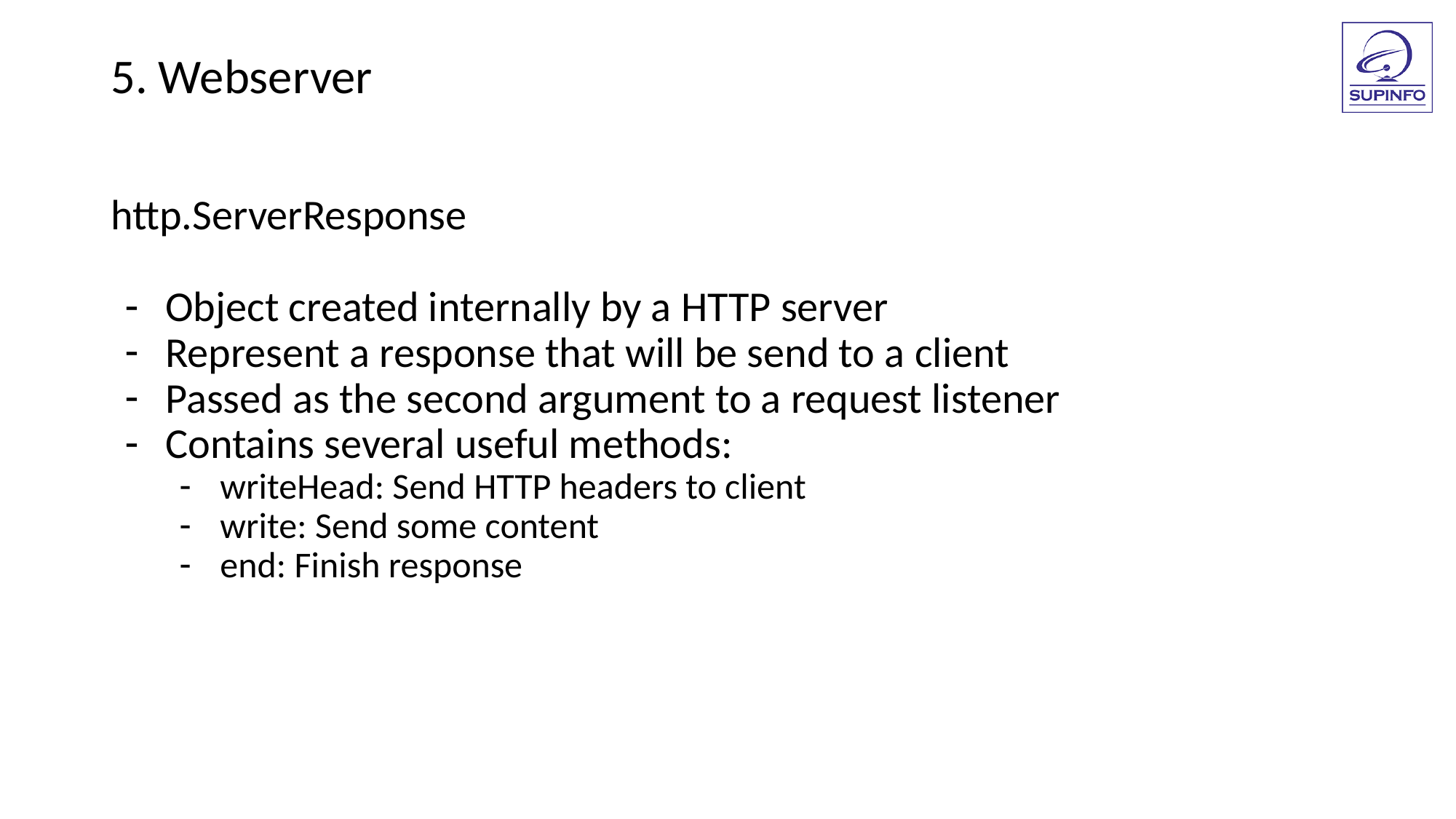

5. Webserver
http.ServerResponse

Object created internally by a HTTP server
Represent a response that will be send to a client
Passed as the second argument to a request listener
Contains several useful methods:
writeHead: Send HTTP headers to client
write: Send some content
end: Finish response